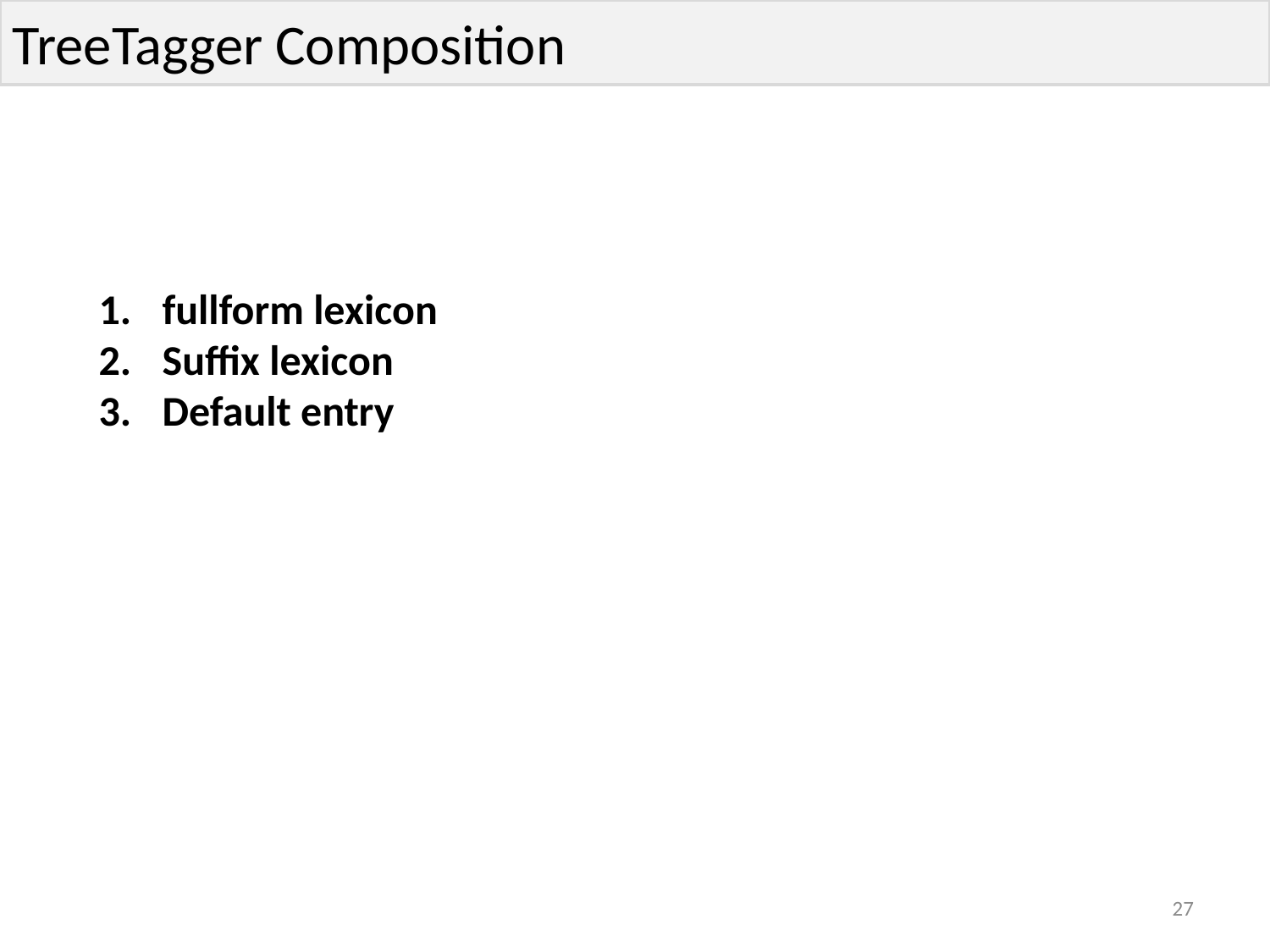

TreeTagger Composition
fullform lexicon
Suffix lexicon
Default entry
27